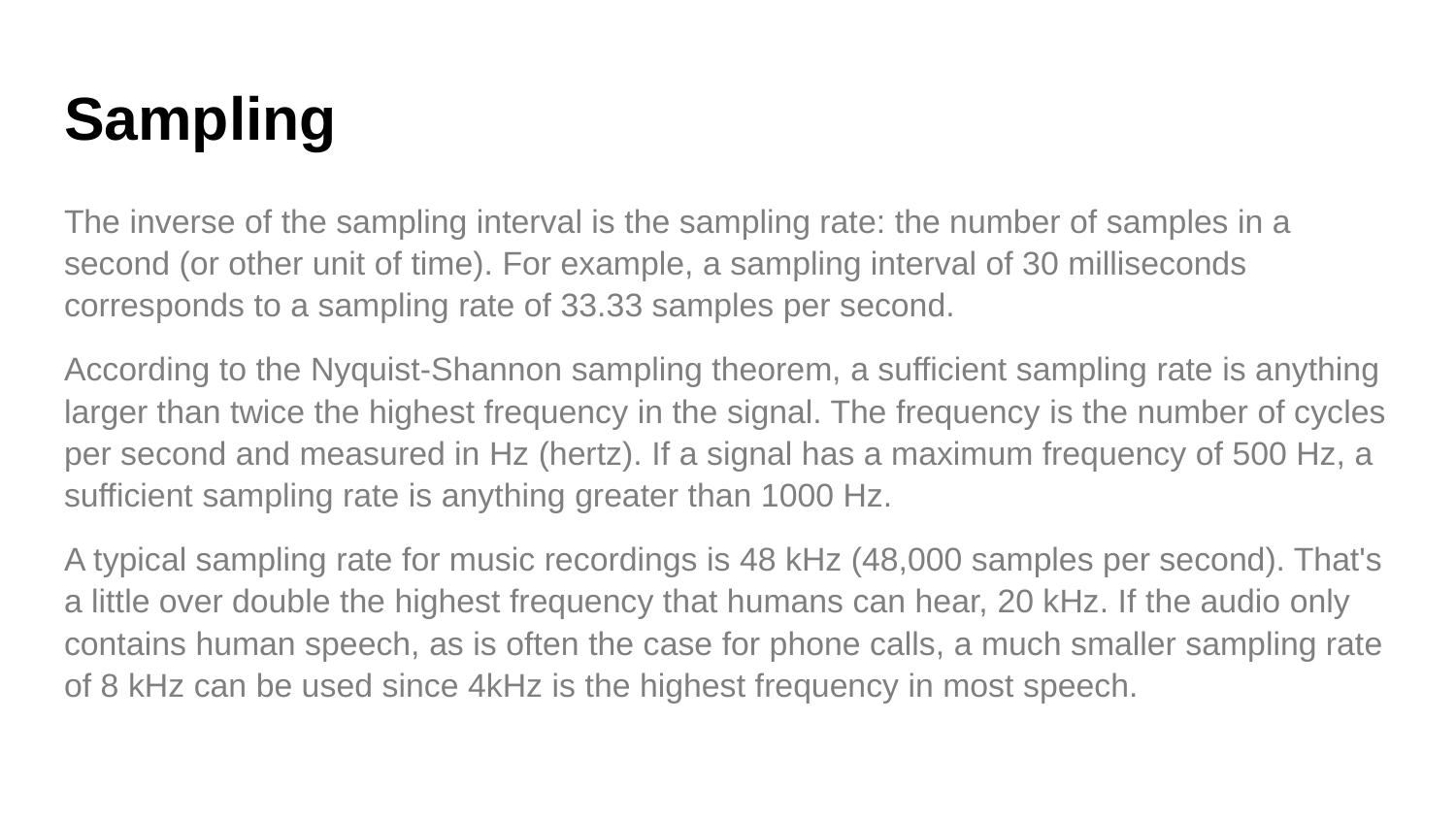

# Sampling
The inverse of the sampling interval is the sampling rate: the number of samples in a second (or other unit of time). For example, a sampling interval of 30 milliseconds corresponds to a sampling rate of 33.33 samples per second.
According to the Nyquist-Shannon sampling theorem, a sufficient sampling rate is anything larger than twice the highest frequency in the signal. The frequency is the number of cycles per second and measured in Hz (hertz). If a signal has a maximum frequency of 500 Hz, a sufficient sampling rate is anything greater than 1000 Hz.
A typical sampling rate for music recordings is 48 kHz (48,000 samples per second). That's a little over double the highest frequency that humans can hear, 20 kHz. If the audio only contains human speech, as is often the case for phone calls, a much smaller sampling rate of 8 kHz can be used since 4kHz is the highest frequency in most speech.